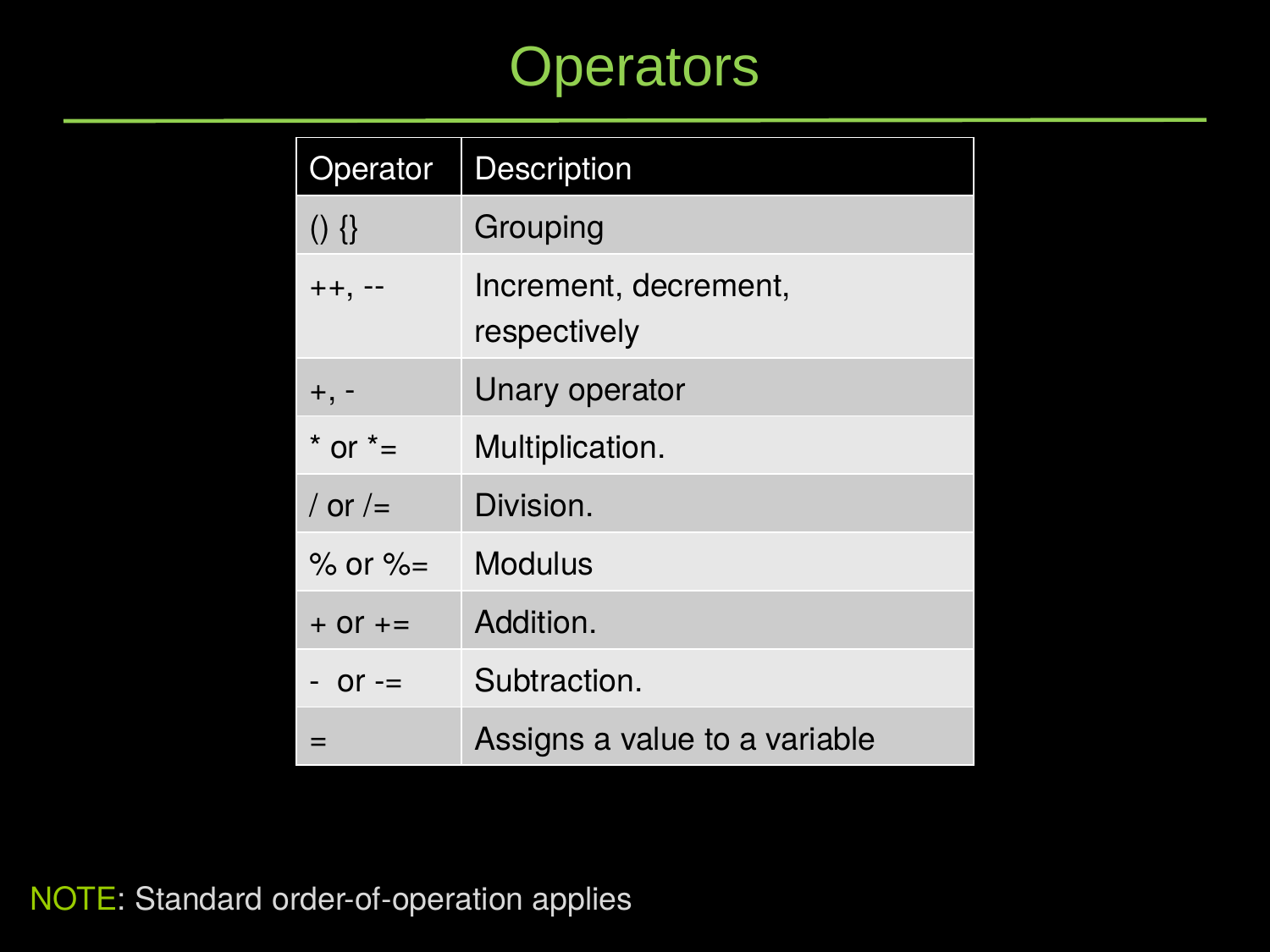

# Operators
| Operator | Description |
| --- | --- |
| () {} | Grouping |
| ++, -- | Increment, decrement, respectively |
| +, - | Unary operator |
| \* or \*= | Multiplication. |
| / or /= | Division. |
| % or %= | Modulus |
| + or += | Addition. |
| -  or -= | Subtraction. |
| = | Assigns a value to a variable |
NOTE: Standard order-of-operation applies

29